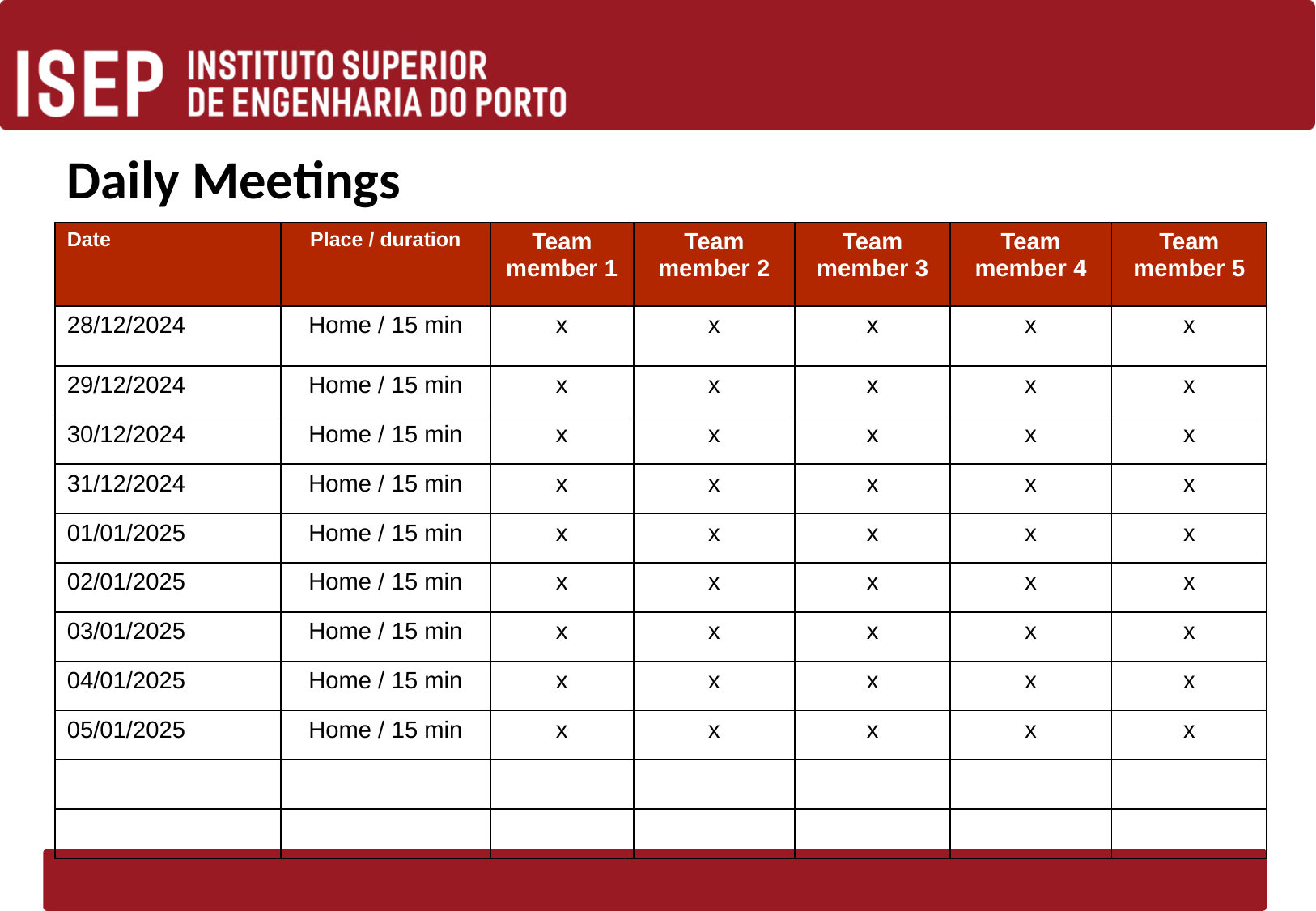

# Daily Meetings

| Date | Place / duration | Team member 1 | Team member 2 | Team member 3 | Team member 4 | Team member 5 |
| --- | --- | --- | --- | --- | --- | --- |
| 28/12/2024 | Home / 15 min | x | x | x | x | x |
| 29/12/2024 | Home / 15 min | x | x | x | x | x |
| 30/12/2024 | Home / 15 min | x | x | x | x | x |
| 31/12/2024 | Home / 15 min | x | x | x | x | x |
| 01/01/2025 | Home / 15 min | x | x | x | x | x |
| 02/01/2025 | Home / 15 min | x | x | x | x | x |
| 03/01/2025 | Home / 15 min | x | x | x | x | x |
| 04/01/2025 | Home / 15 min | x | x | x | x | x |
| 05/01/2025 | Home / 15 min | x | x | x | x | x |
|  |  |  |  |  |  |  |
|  |  |  |  |  |  |  |